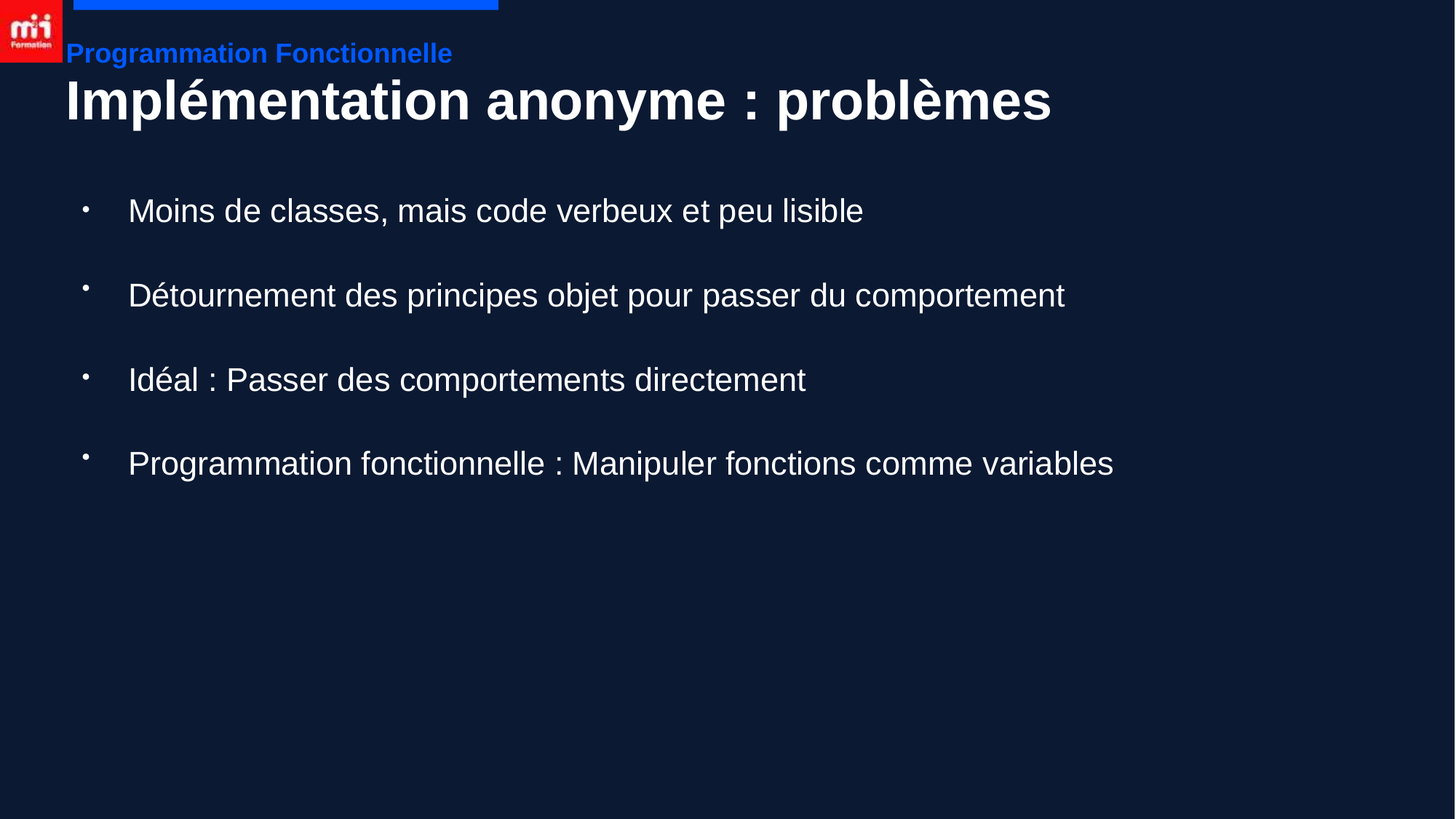

Programmation Fonctionnelle
# Implémentation anonyme : problèmes
Moins de classes, mais code verbeux et peu lisible

Détournement des principes objet pour passer du comportement

Idéal : Passer des comportements directement

Programmation fonctionnelle : Manipuler fonctions comme variables
●
●
●
●